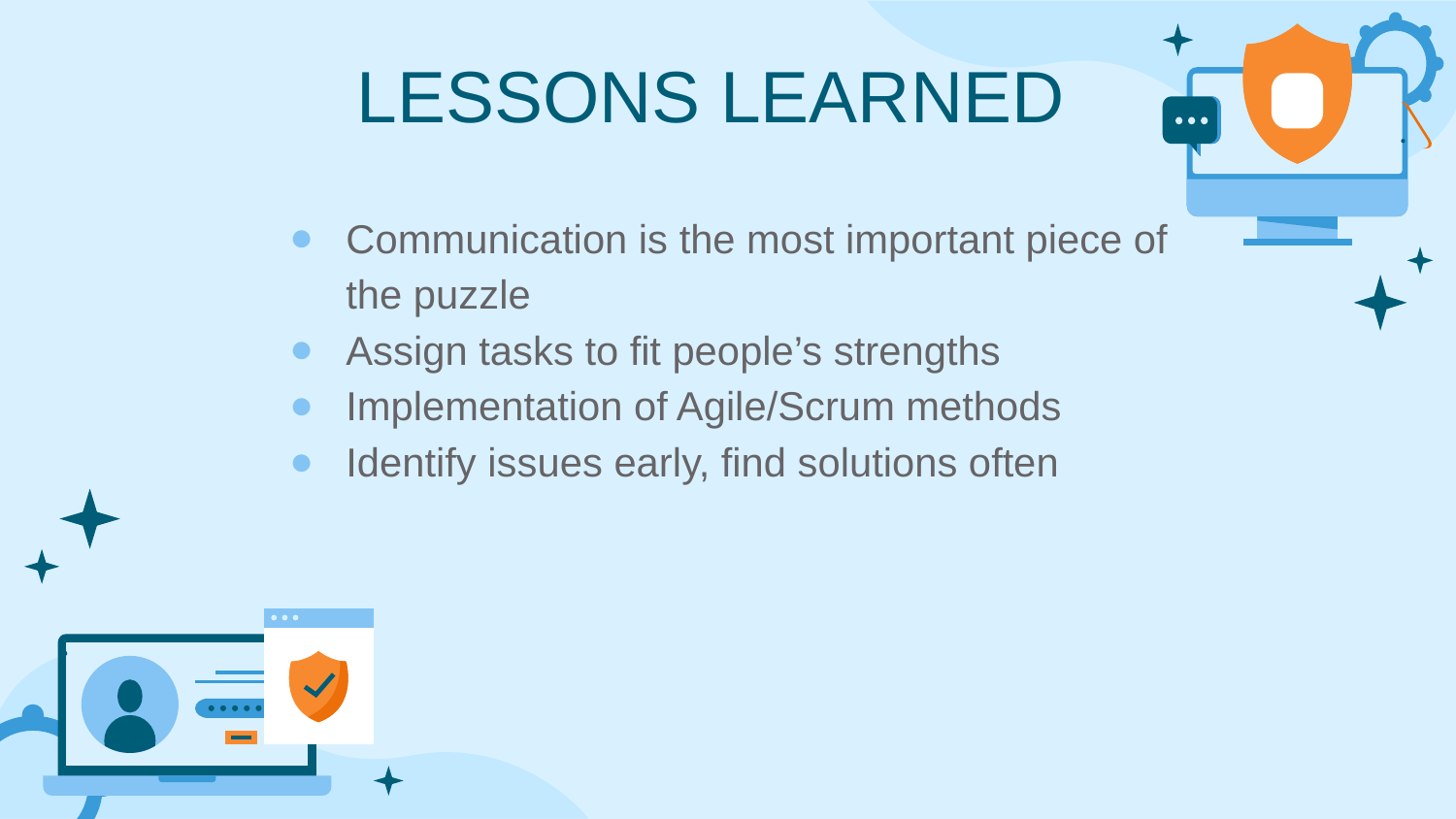

# LESSONS LEARNED
Communication is the most important piece of the puzzle
Assign tasks to fit people’s strengths
Implementation of Agile/Scrum methods
Identify issues early, find solutions often